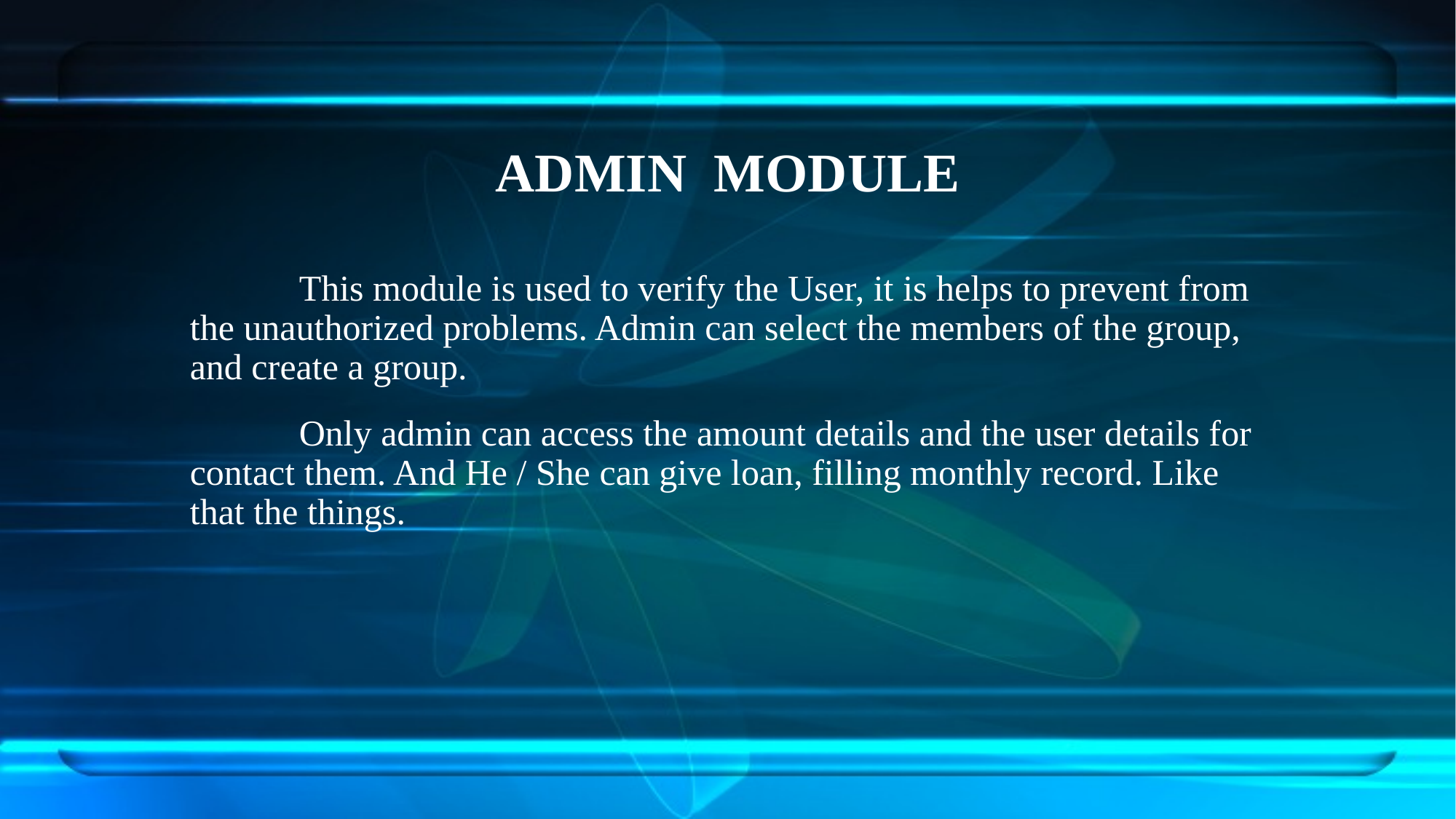

# ADMIN  MODULE
	This module is used to verify the User, it is helps to prevent from the unauthorized problems. Admin can select the members of the group, and create a group.
	Only admin can access the amount details and the user details for contact them. And He / She can give loan, filling monthly record. Like that the things.